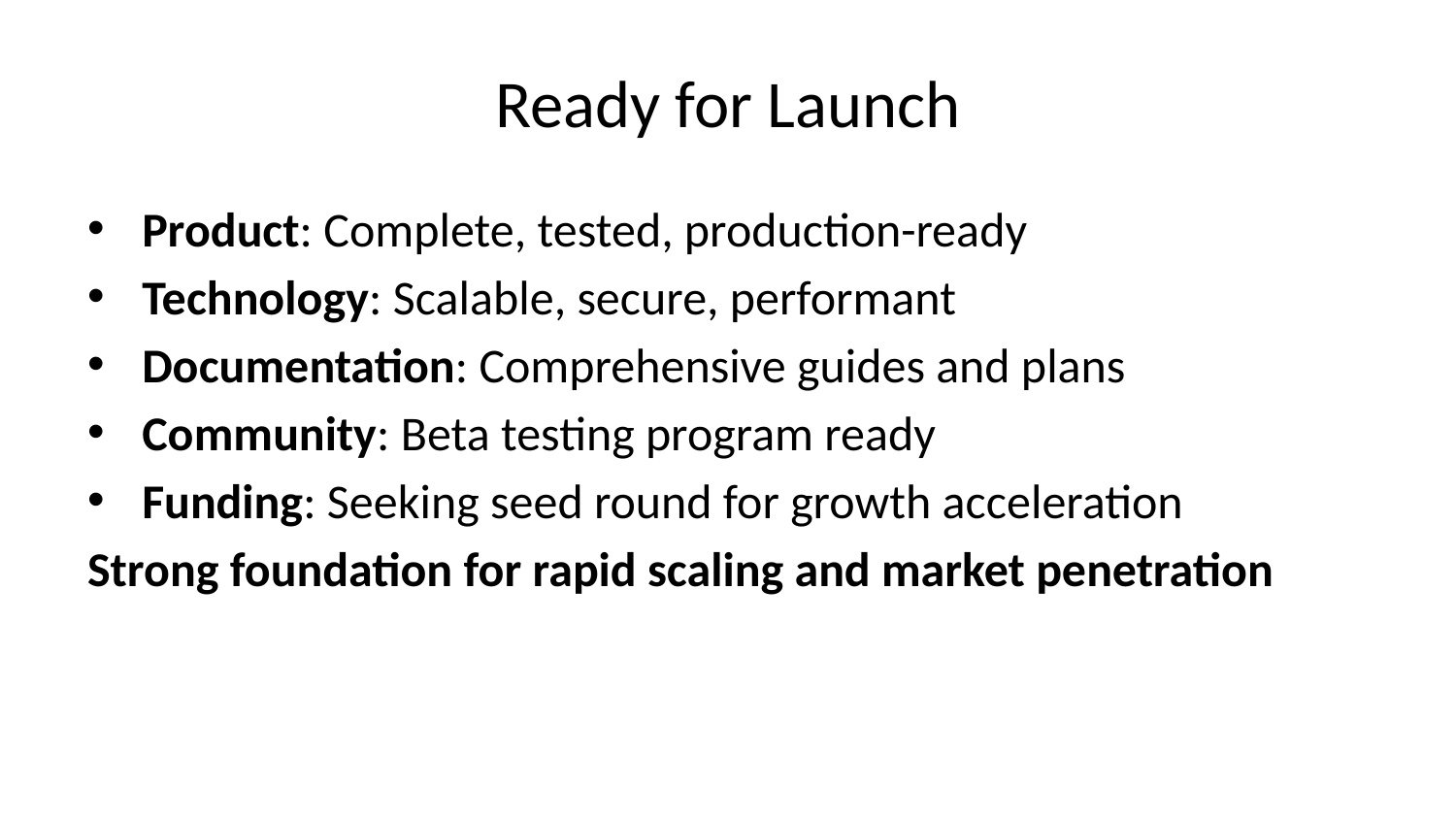

# Ready for Launch
Product: Complete, tested, production-ready
Technology: Scalable, secure, performant
Documentation: Comprehensive guides and plans
Community: Beta testing program ready
Funding: Seeking seed round for growth acceleration
Strong foundation for rapid scaling and market penetration